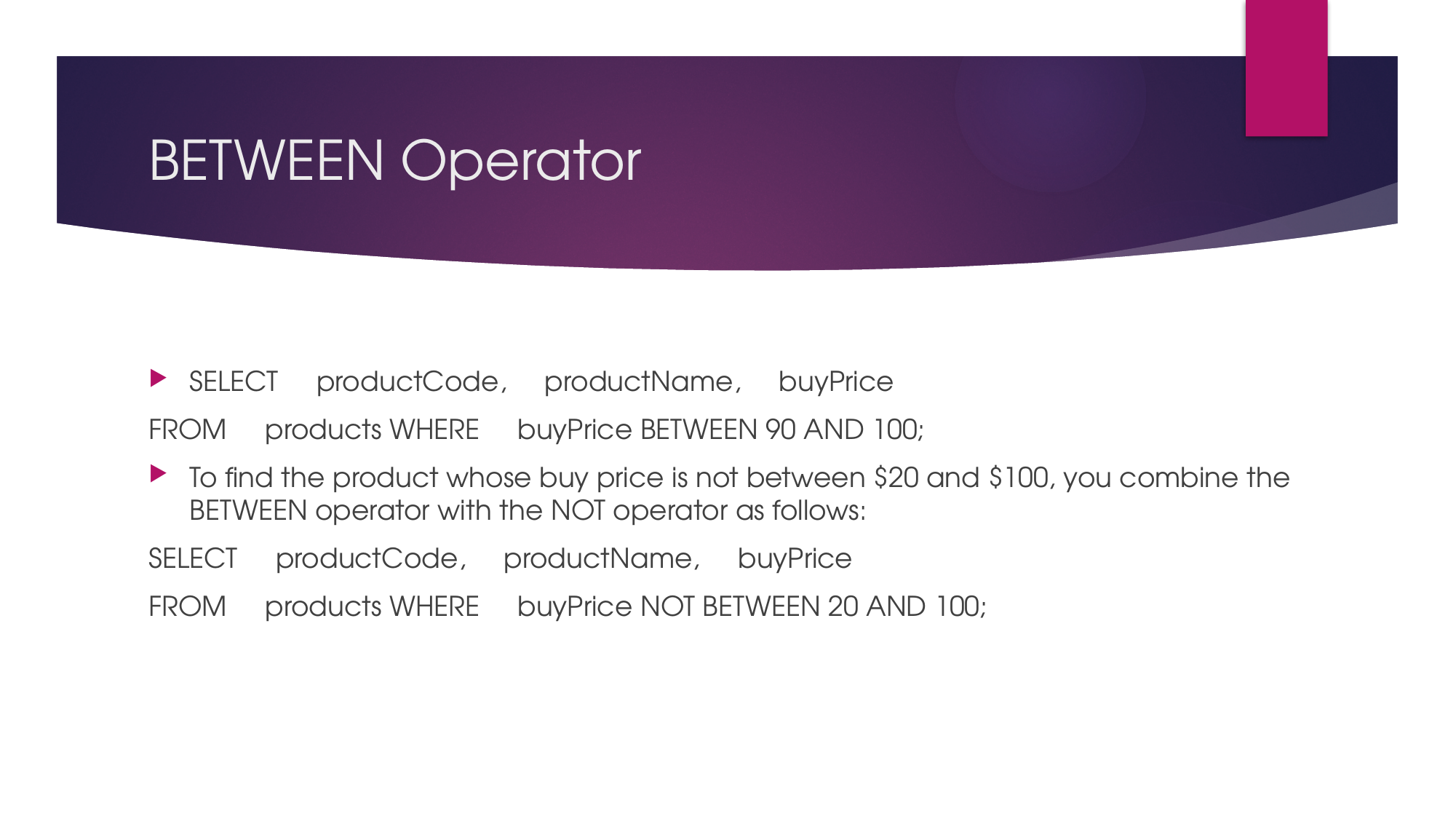

# BETWEEN Operator

SELECT     productCode,     productName,     buyPrice
FROM     products WHERE     buyPrice BETWEEN 90 AND 100;
To find the product whose buy price is not between $20 and $100, you combine the BETWEEN operator with the NOT operator as follows:
SELECT     productCode,     productName,     buyPrice
FROM     products WHERE     buyPrice NOT BETWEEN 20 AND 100;